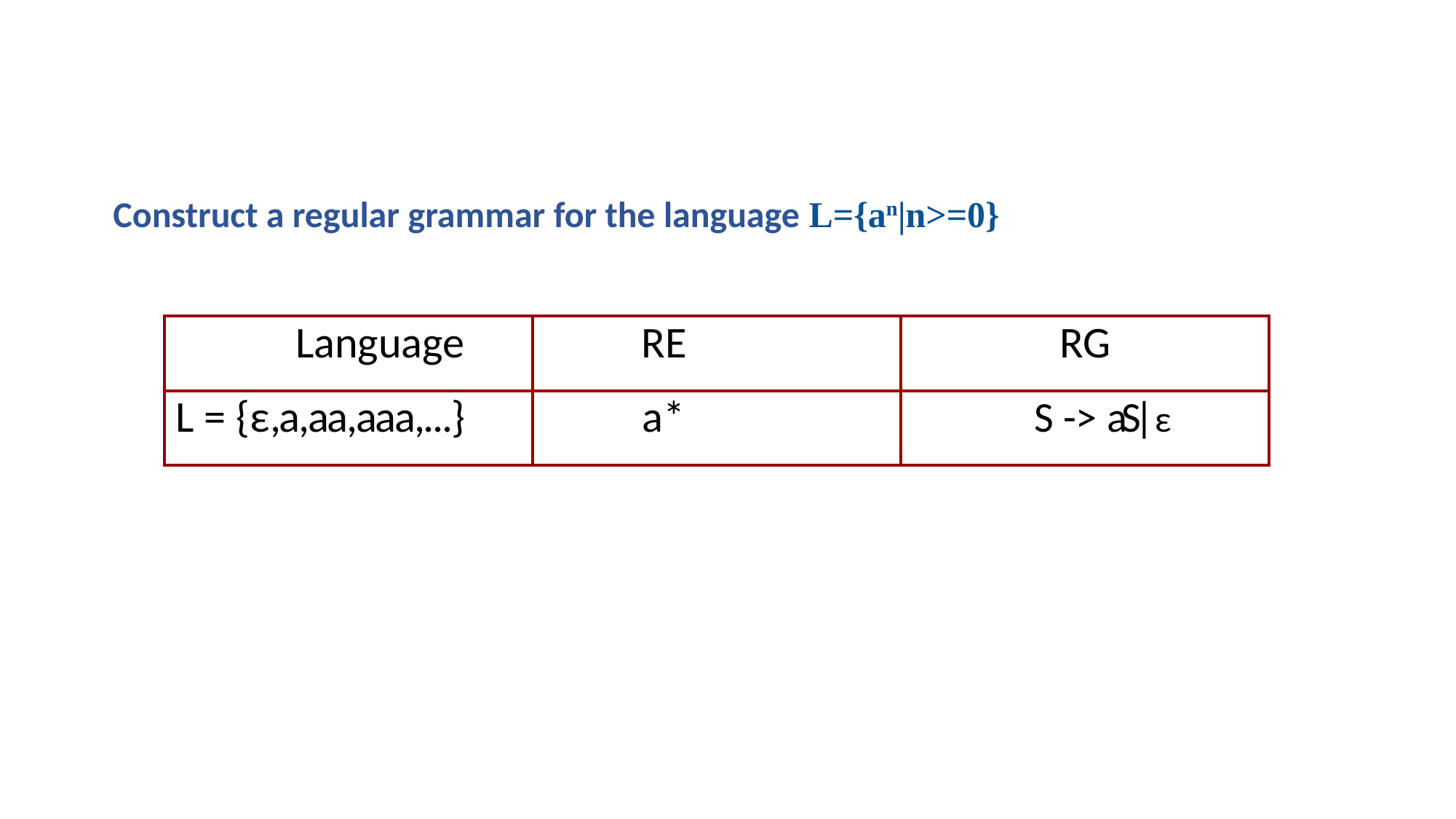

Construct a regular grammar for the language L={an|n>=0}
| Language | RE | RG |
| --- | --- | --- |
| L = {ε,a,aa,aaa,...} | a\* | S -> aS|ε |